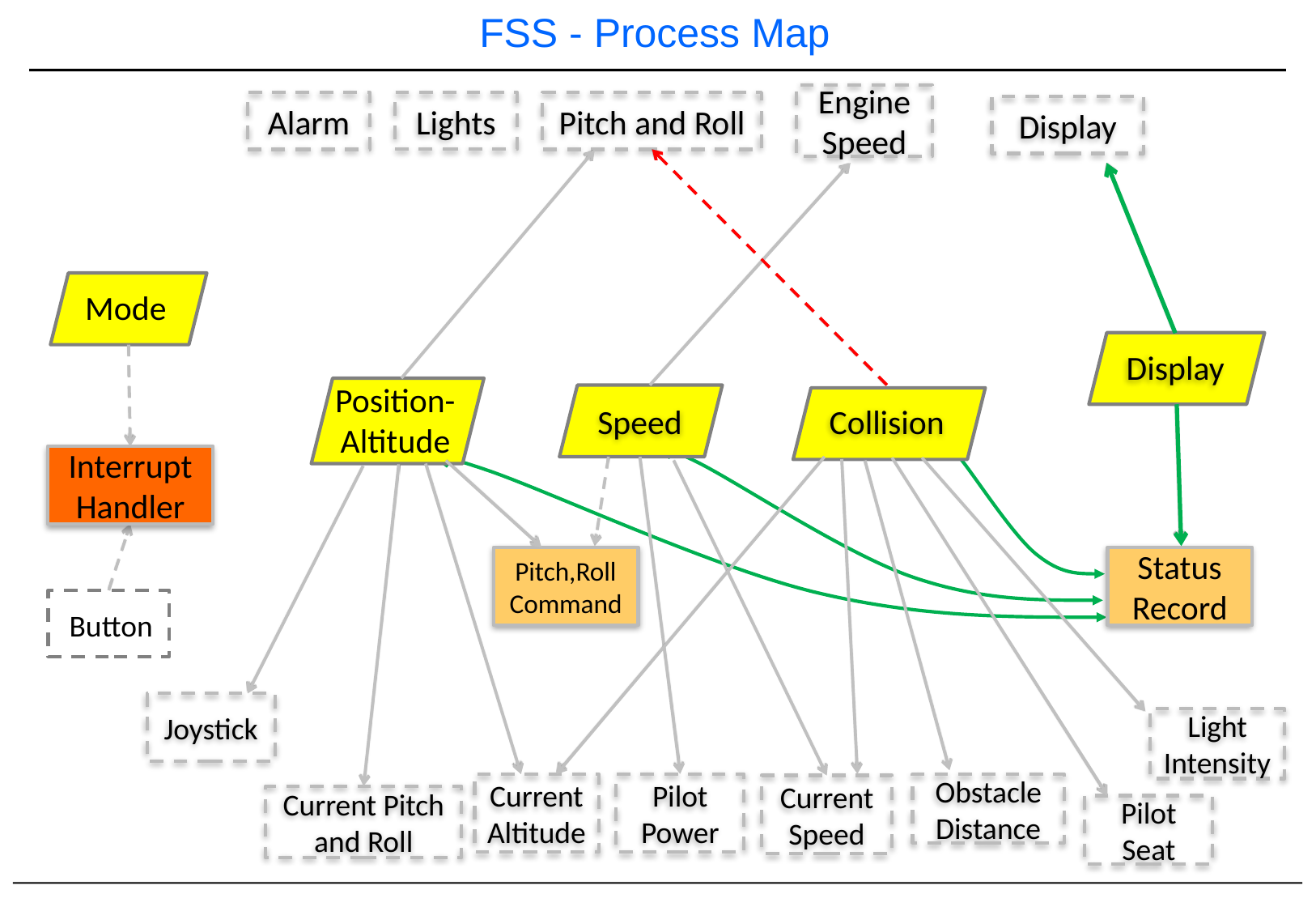

# FSS - Process Map
Engine
Speed
Lights
Alarm
Pitch and Roll
Display

Mode

Display

Collision

Speed
Position-Altitude

Interrupt Handler

Pitch,Roll
Command
Status Record
 Button
Joystick
Light Intensity
Pilot Power
Current Altitude
Obstacle
Distance
Current Speed
Current Pitch and Roll
Pilot Seat